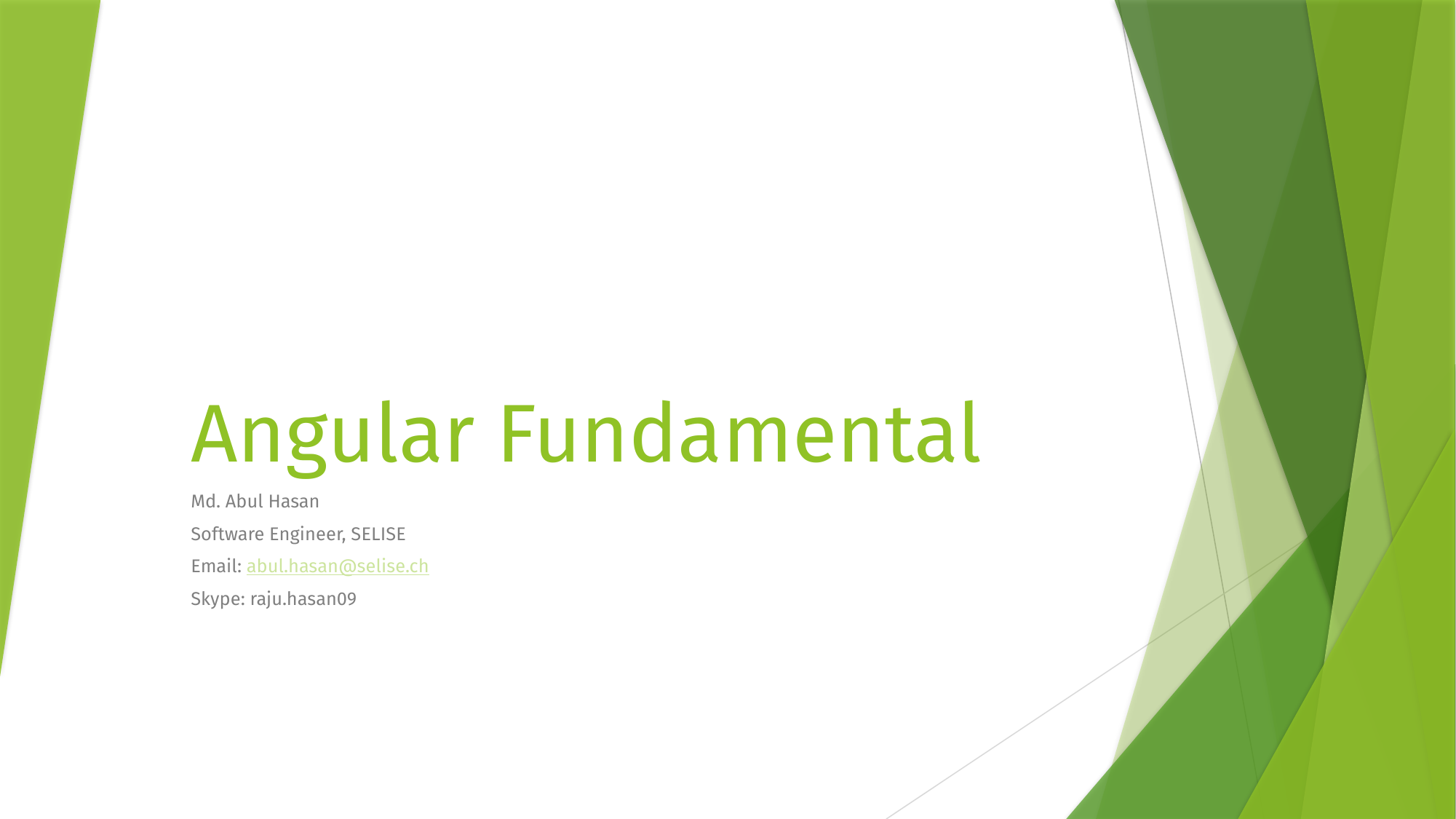

# Angular Fundamental
Md. Abul Hasan
Software Engineer, SELISE
Email: abul.hasan@selise.ch
Skype: raju.hasan09